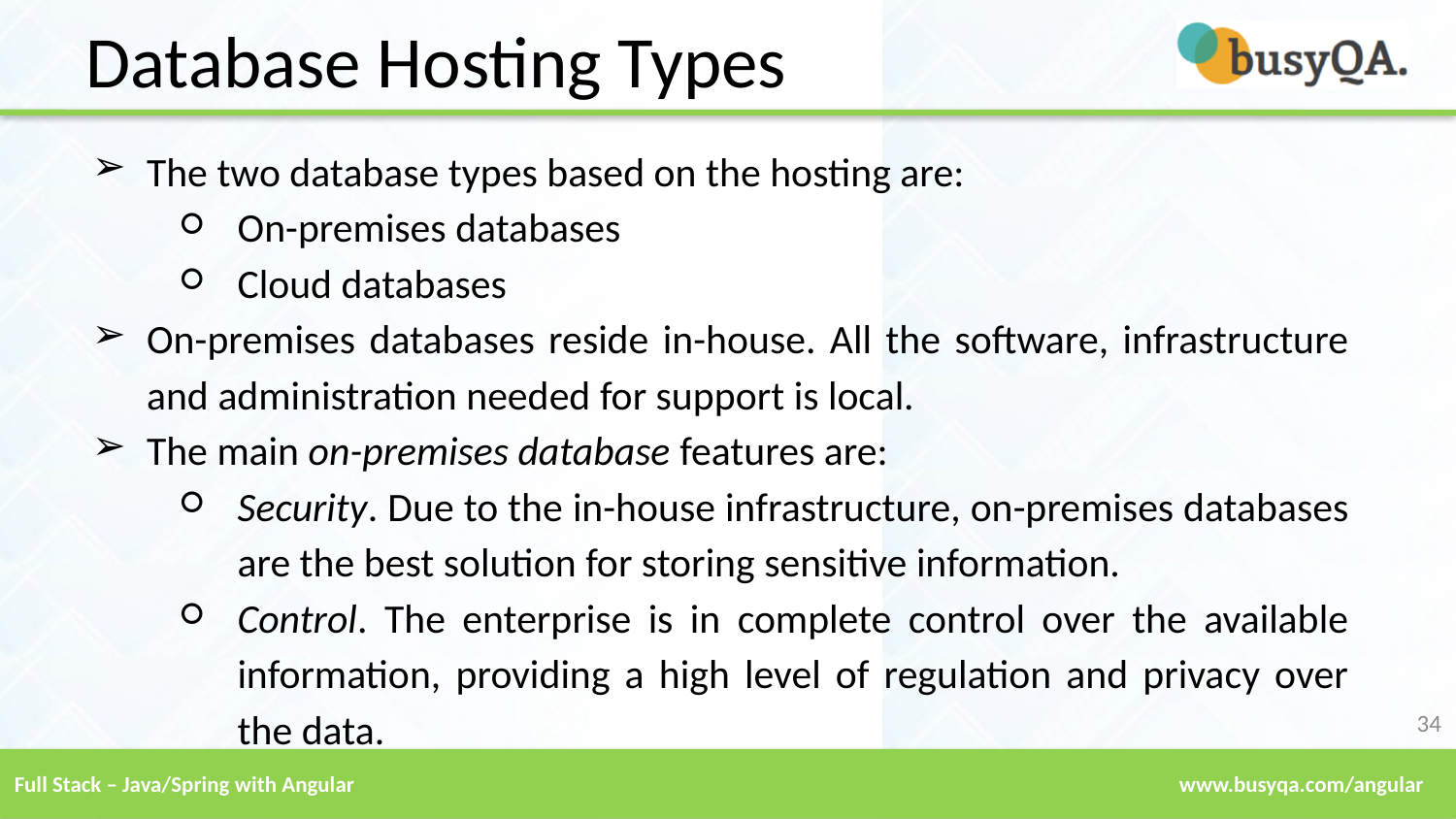

Database Hosting Types
The two database types based on the hosting are:
On-premises databases
Cloud databases
On-premises databases reside in-house. All the software, infrastructure and administration needed for support is local.
The main on-premises database features are:
Security. Due to the in-house infrastructure, on-premises databases are the best solution for storing sensitive information.
Control. The enterprise is in complete control over the available information, providing a high level of regulation and privacy over the data.